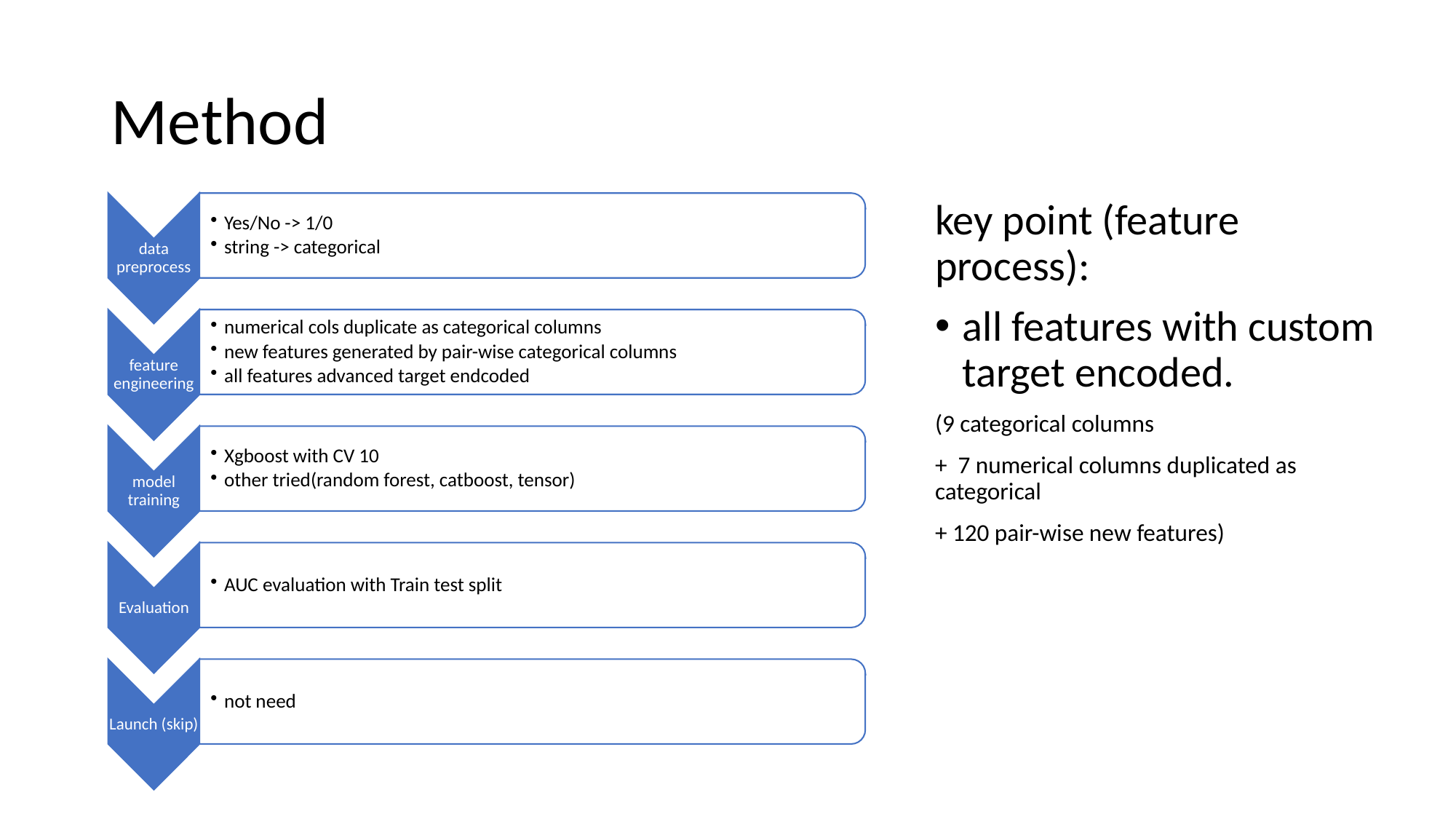

# Method
data preprocess
Yes/No -> 1/0
string -> categorical
feature engineering
numerical cols duplicate as categorical columns
new features generated by pair-wise categorical columns
all features advanced target endcoded
model training
Xgboost with CV 10
other tried(random forest, catboost, tensor)
Evaluation
AUC evaluation with Train test split
Launch (skip)
not need
key point (feature process):
all features with custom target encoded.
(9 categorical columns
+  7 numerical columns duplicated as categorical
+ 120 pair-wise new features)